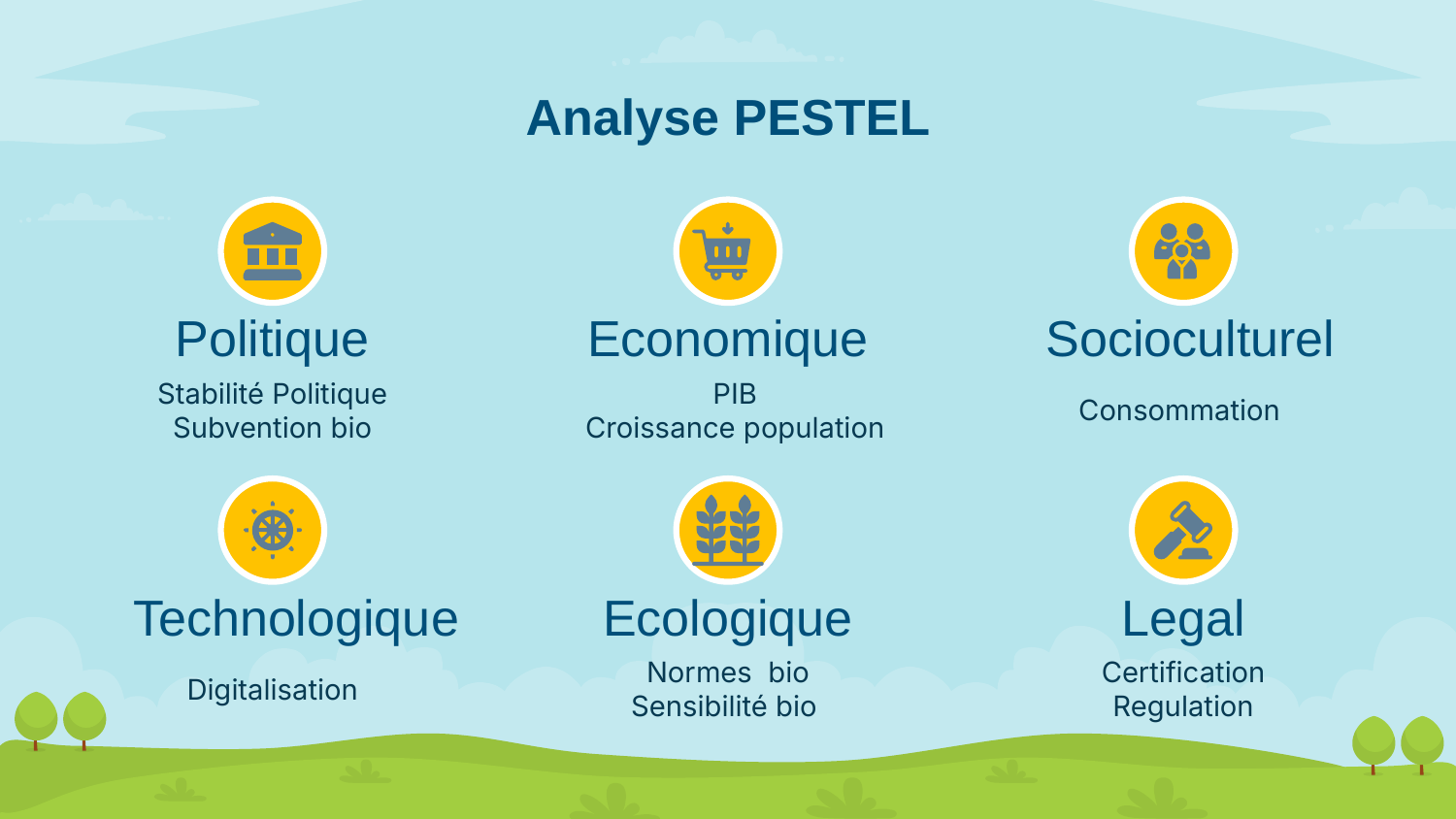

Analyse PESTEL

# Politique
Economique
Socioculturel
Stabilité Politique Subvention bio
Consommation
PIB
Croissance population

Ecologique
Legal
Technologique
Digitalisation
Normes  bio Sensibilité bio
Certification Regulation